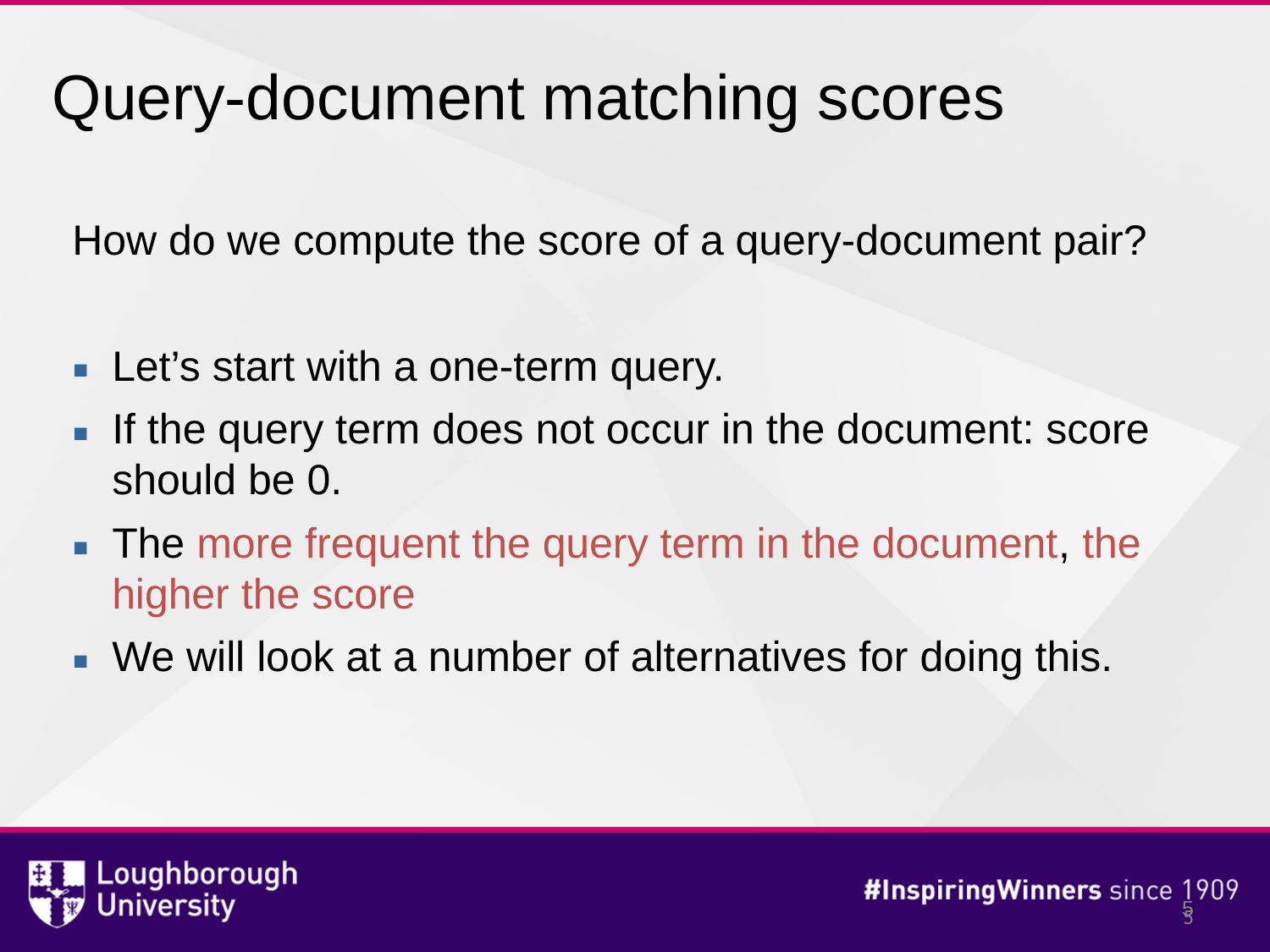

Query-document matching scores
How do we compute the score of a query-document pair?

Let’s start with a one-term query.
If the query term does not occur in the document: score should be 0.
The more frequent the query term in the document, the higher the score
We will look at a number of alternatives for doing this.
5
5